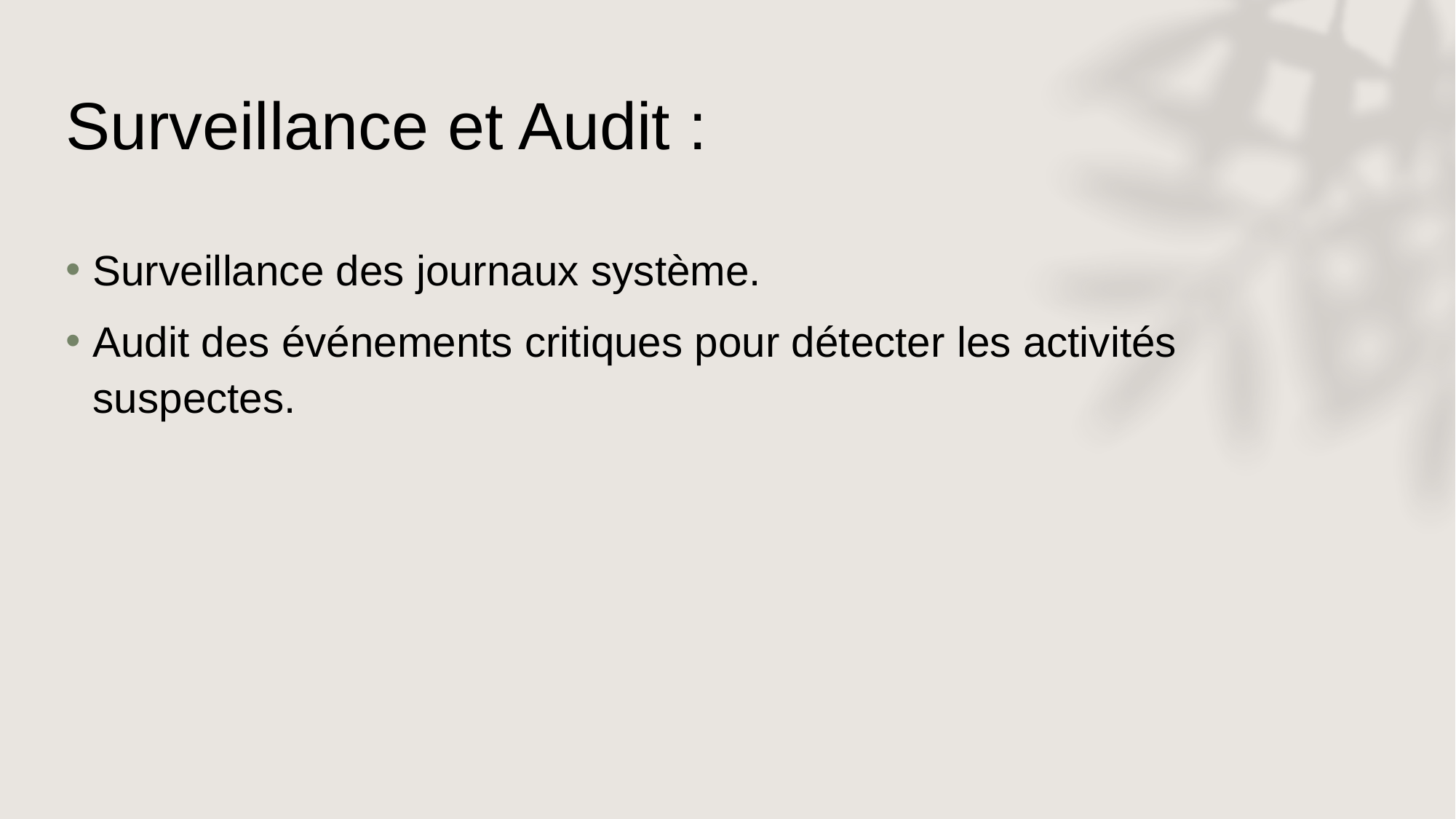

# Surveillance et Audit :
Surveillance des journaux système.
Audit des événements critiques pour détecter les activités suspectes.